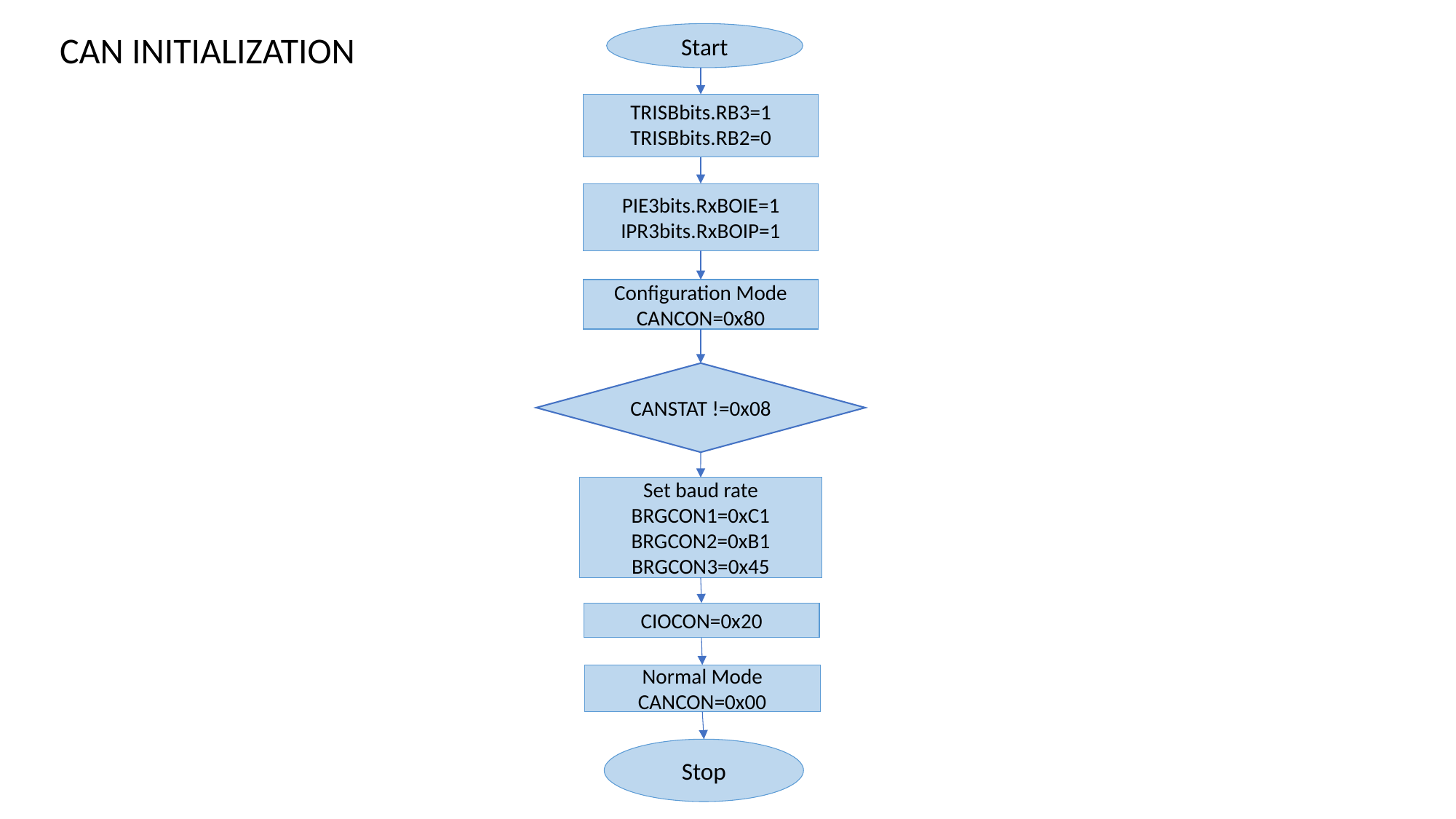

CAN INITIALIZATION
Start

TRISBbits.RB3=1
TRISBbits.RB2=0

PIE3bits.RxBOIE=1
IPR3bits.RxBOIP=1

Configuration Mode
CANCON=0x80
CANSTAT !=0x08
Set baud rate
BRGCON1=0xC1
BRGCON2=0xB1
BRGCON3=0x45
CIOCON=0x20
Normal Mode
CANCON=0x00
Stop